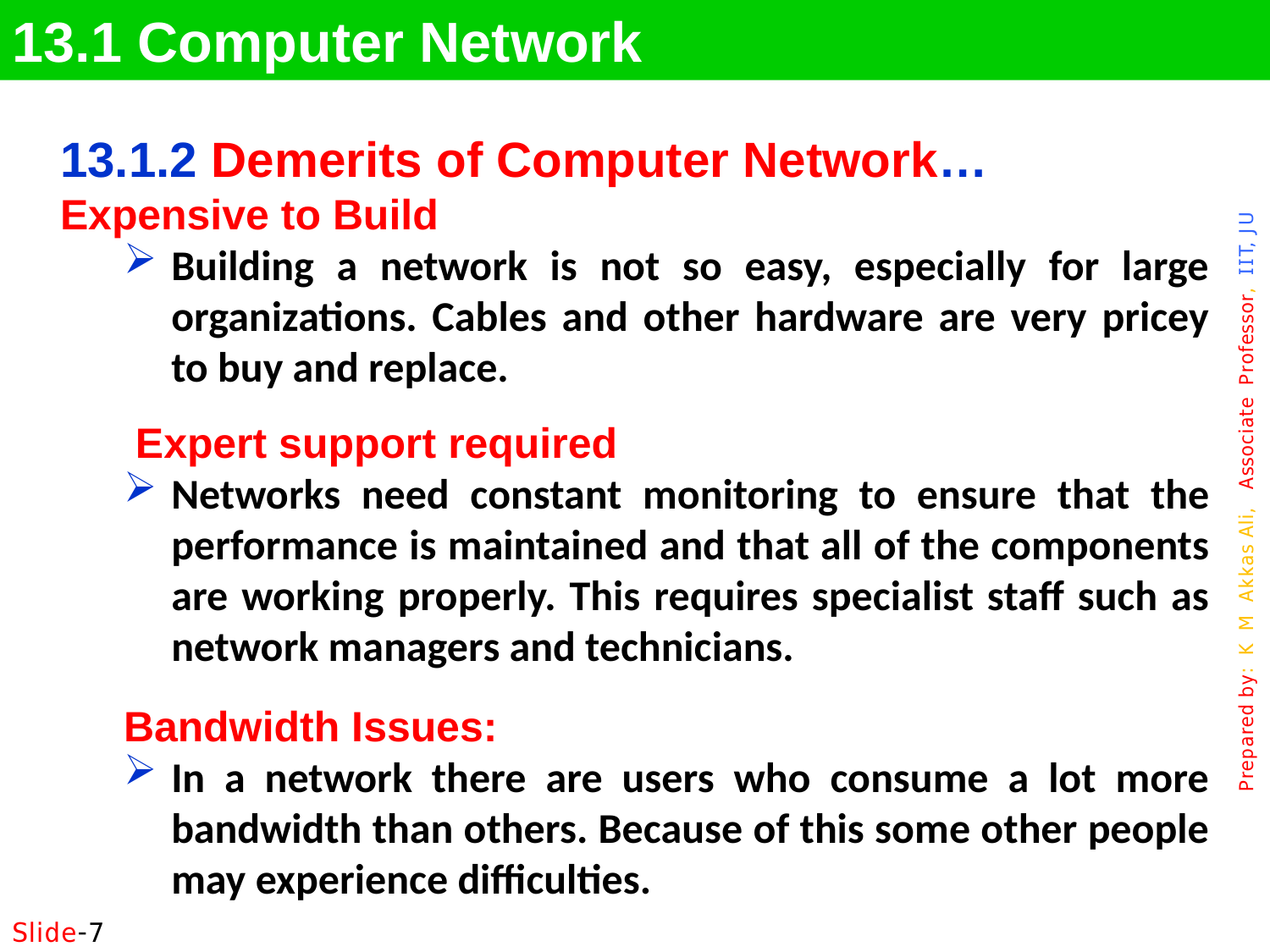

13.1 Computer Network
13.1.2 Demerits of Computer Network…
Expensive to Build
Building a network is not so easy, especially for large organizations. Cables and other hardware are very pricey to buy and replace.

 Expert support required
Networks need constant monitoring to ensure that the performance is maintained and that all of the components are working properly. This requires specialist staff such as network managers and technicians.

Bandwidth Issues:
In a network there are users who consume a lot more bandwidth than others. Because of this some other people may experience difficulties.

Slide-7